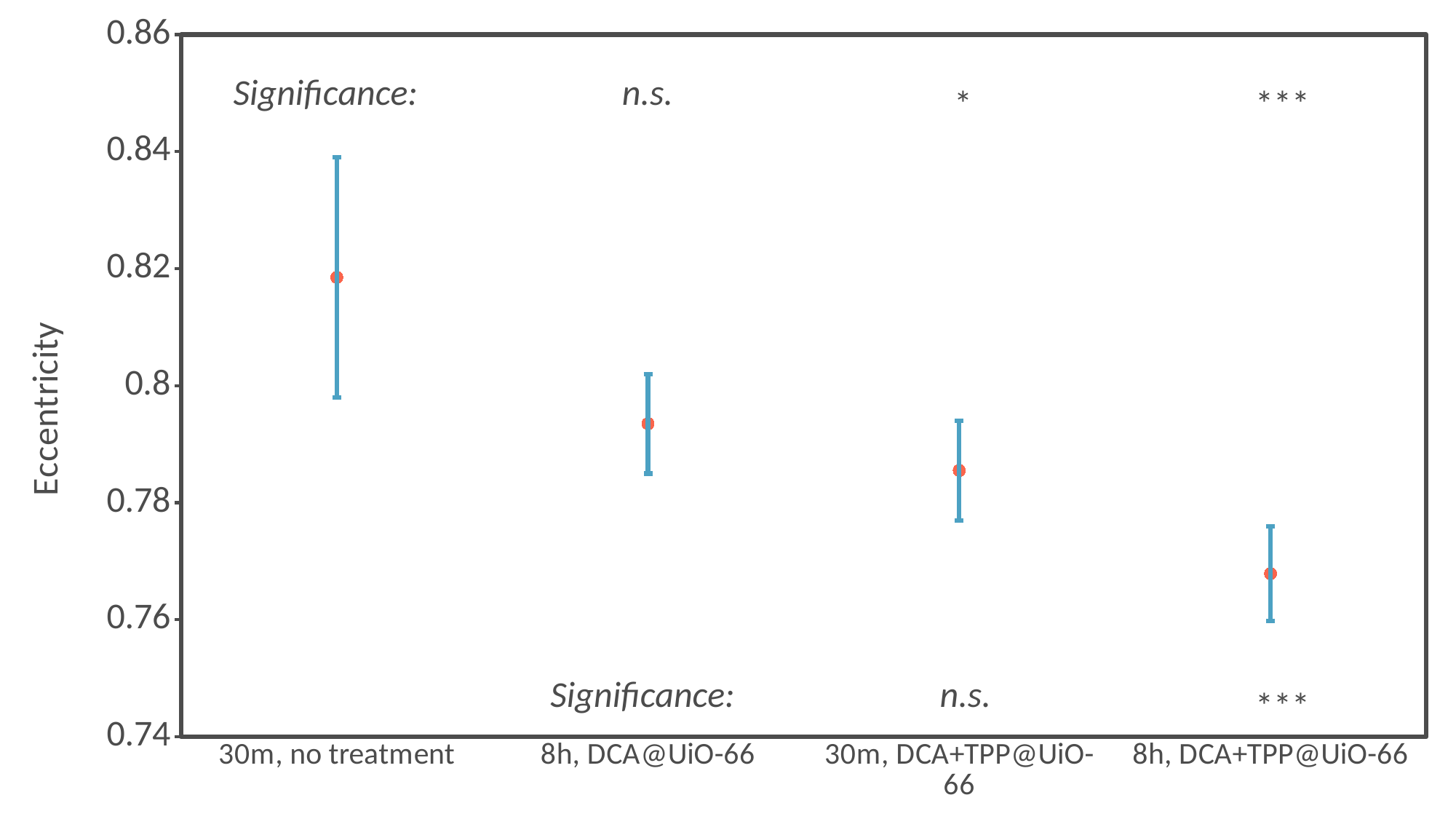

### Chart

| Category |  |
|---|---|
| 30m, no treatment | 0.8185 |
| 8h, DCA@UiO-66 | 0.7935 |
| 30m, DCA+TPP@UiO-66 | 0.7855 |
| 8h, DCA+TPP@UiO-66 | 0.7679 |
Significance:
n.s.
*
***
Significance:
n.s.
***